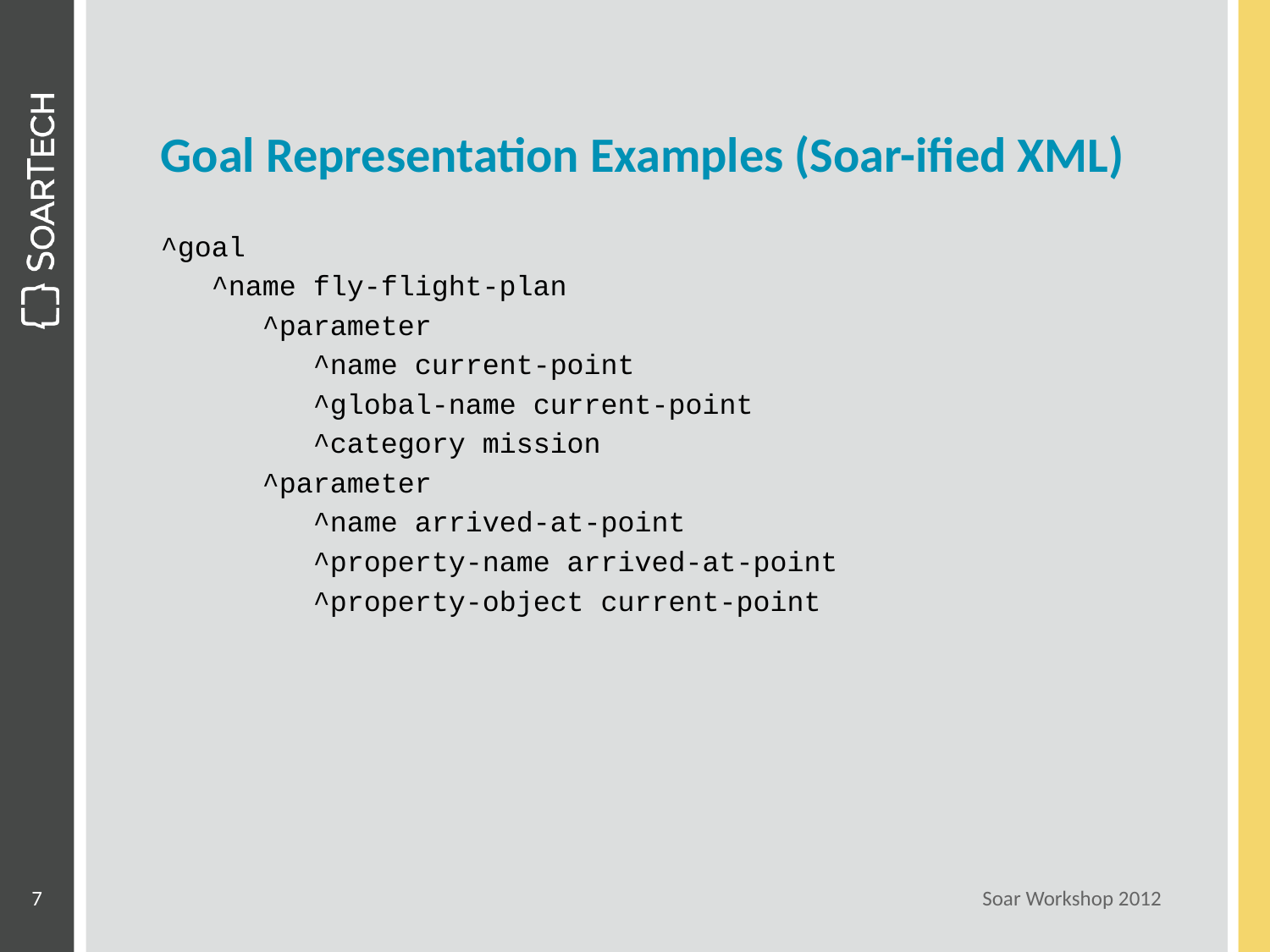

# Goal Representation Examples (Soar-ified XML)
^goal
   ^name fly-flight-plan
      ^parameter
         ^name current-point
         ^global-name current-point
         ^category mission
      ^parameter
         ^name arrived-at-point
         ^property-name arrived-at-point
         ^property-object current-point
7
Soar Workshop 2012